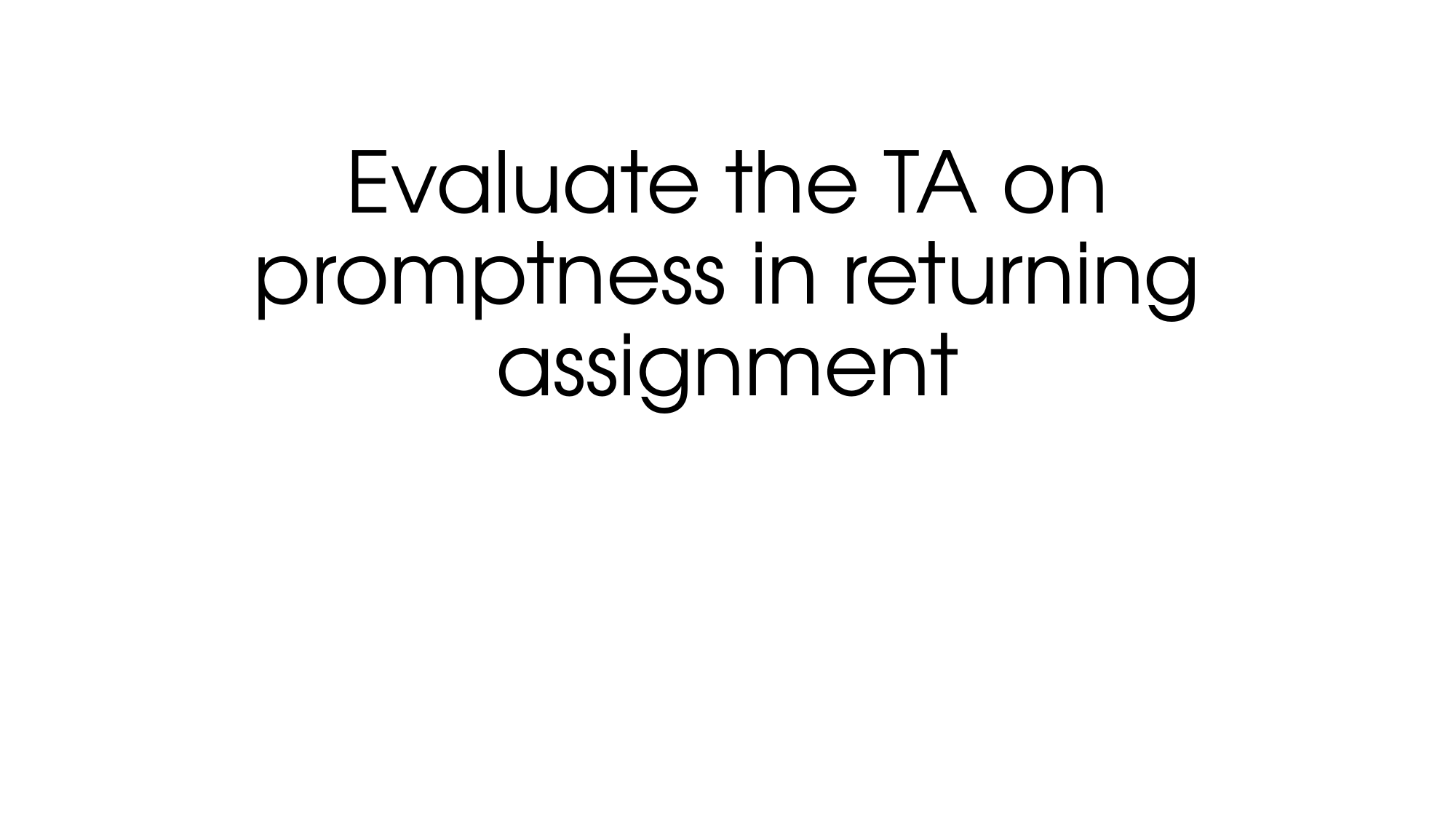

# Evaluate the TA on promptness in returning assignment